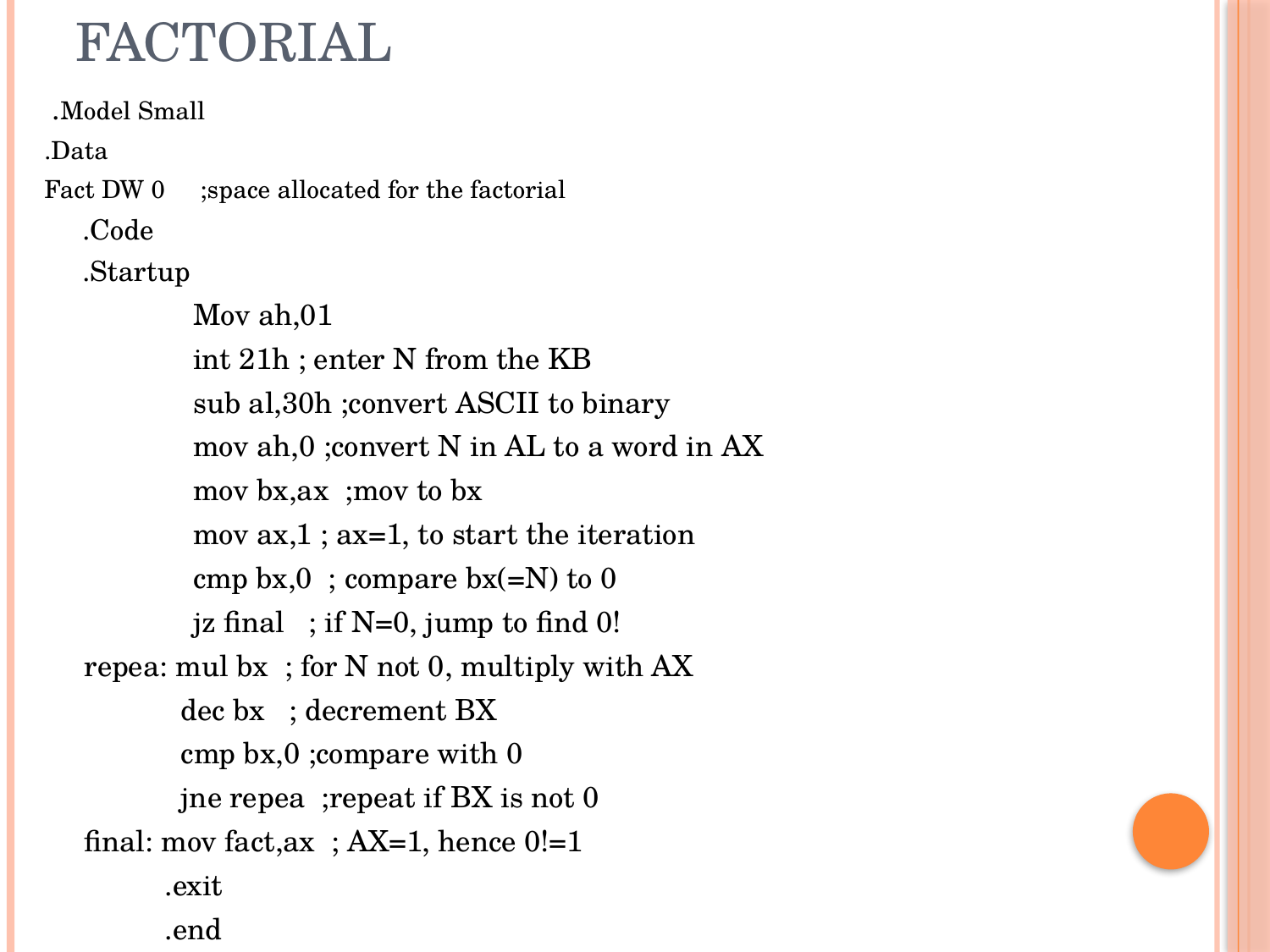

# Factorial
 .Model Small
.Data
Fact DW 0     ;space allocated for the factorial
     .Code
     .Startup
      Mov ah,01
      int 21h ; enter N from the KB
      sub al,30h ;convert ASCII to binary
      mov ah,0 ;convert N in AL to a word in AX
      mov bx,ax  ;mov to bx
      mov ax,1 ; ax=1, to start the iteration
      cmp bx,0  ; compare bx(=N) to 0
      jz final   ; if N=0, jump to find 0!
     repea: mul bx  ; for N not 0, multiply with AX
                 dec bx   ; decrement BX
                 cmp bx,0 ;compare with 0
                 jne repea  ;repeat if BX is not 0
     final: mov fact,ax  ; AX=1, hence 0!=1
               .exit
               .end